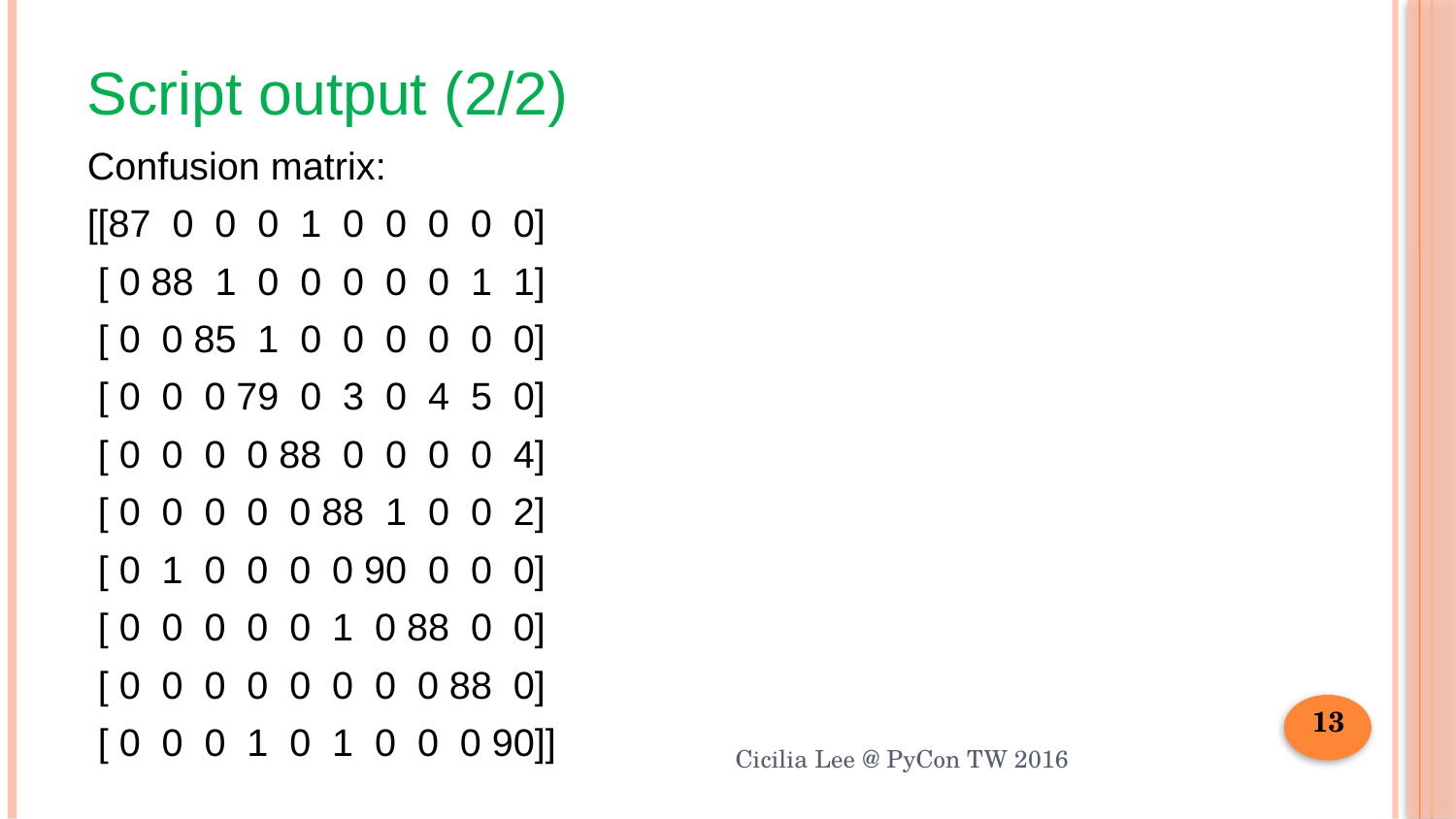

# Script output (2/2)
Confusion matrix:
[[87  0  0  0  1  0  0  0  0  0]
 [ 0 88  1  0  0  0  0  0  1  1]
 [ 0  0 85  1  0  0  0  0  0  0]
 [ 0  0  0 79  0  3  0  4  5  0]
 [ 0  0  0  0 88  0  0  0  0  4]
 [ 0  0  0  0  0 88  1  0  0  2]
 [ 0  1  0  0  0  0 90  0  0  0]
 [ 0  0  0  0  0  1  0 88  0  0]
 [ 0  0  0  0  0  0  0  0 88  0]
 [ 0  0  0  1  0  1  0  0  0 90]]
13
Cicilia Lee @ PyCon TW 2016